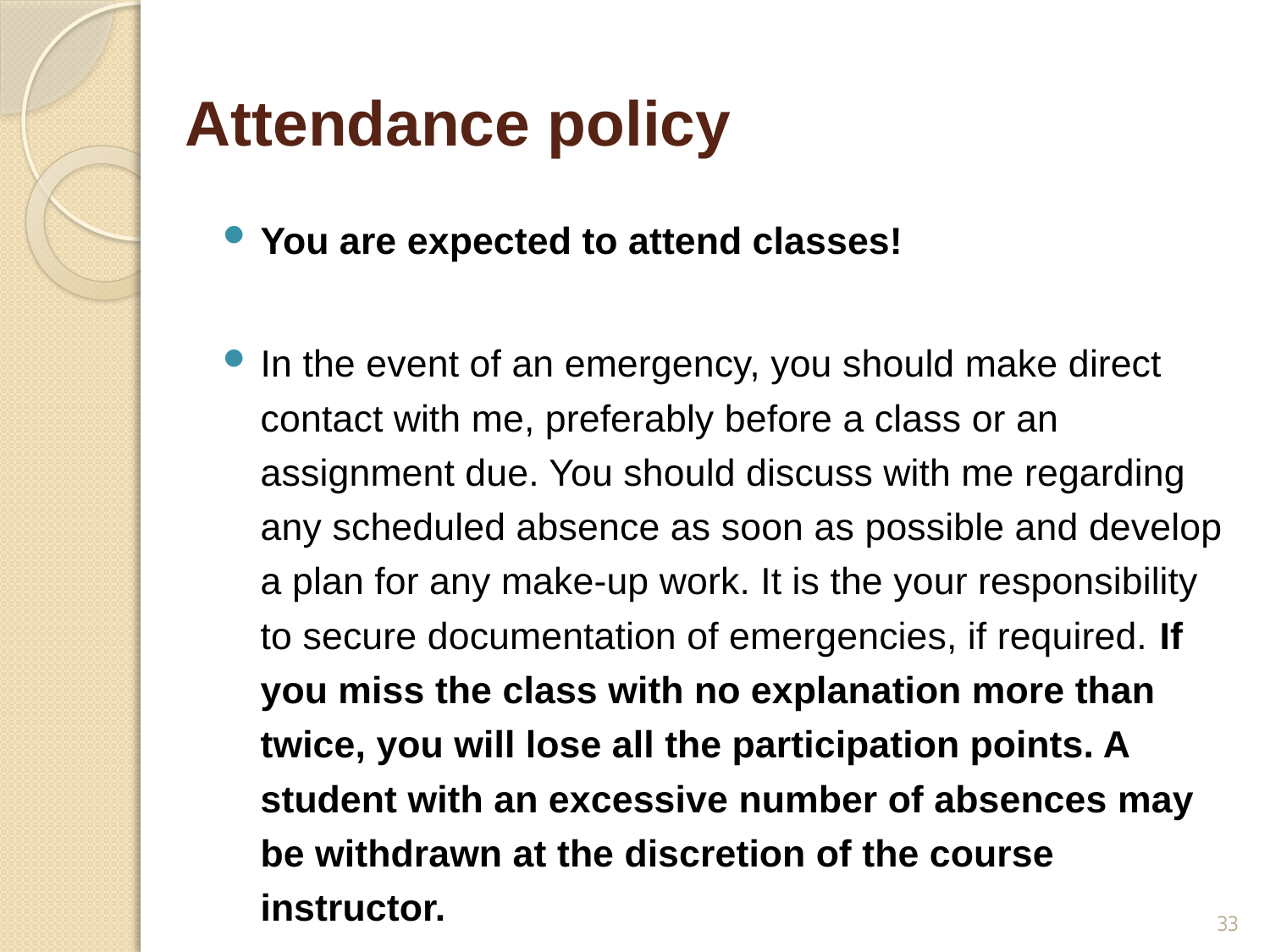

# Attendance policy
You are expected to attend classes!

In the event of an emergency, you should make direct contact with me, preferably before a class or an assignment due. You should discuss with me regarding any scheduled absence as soon as possible and develop a plan for any make-up work. It is the your responsibility to secure documentation of emergencies, if required. If you miss the class with no explanation more than twice, you will lose all the participation points. A student with an excessive number of absences may be withdrawn at the discretion of the course instructor.
33